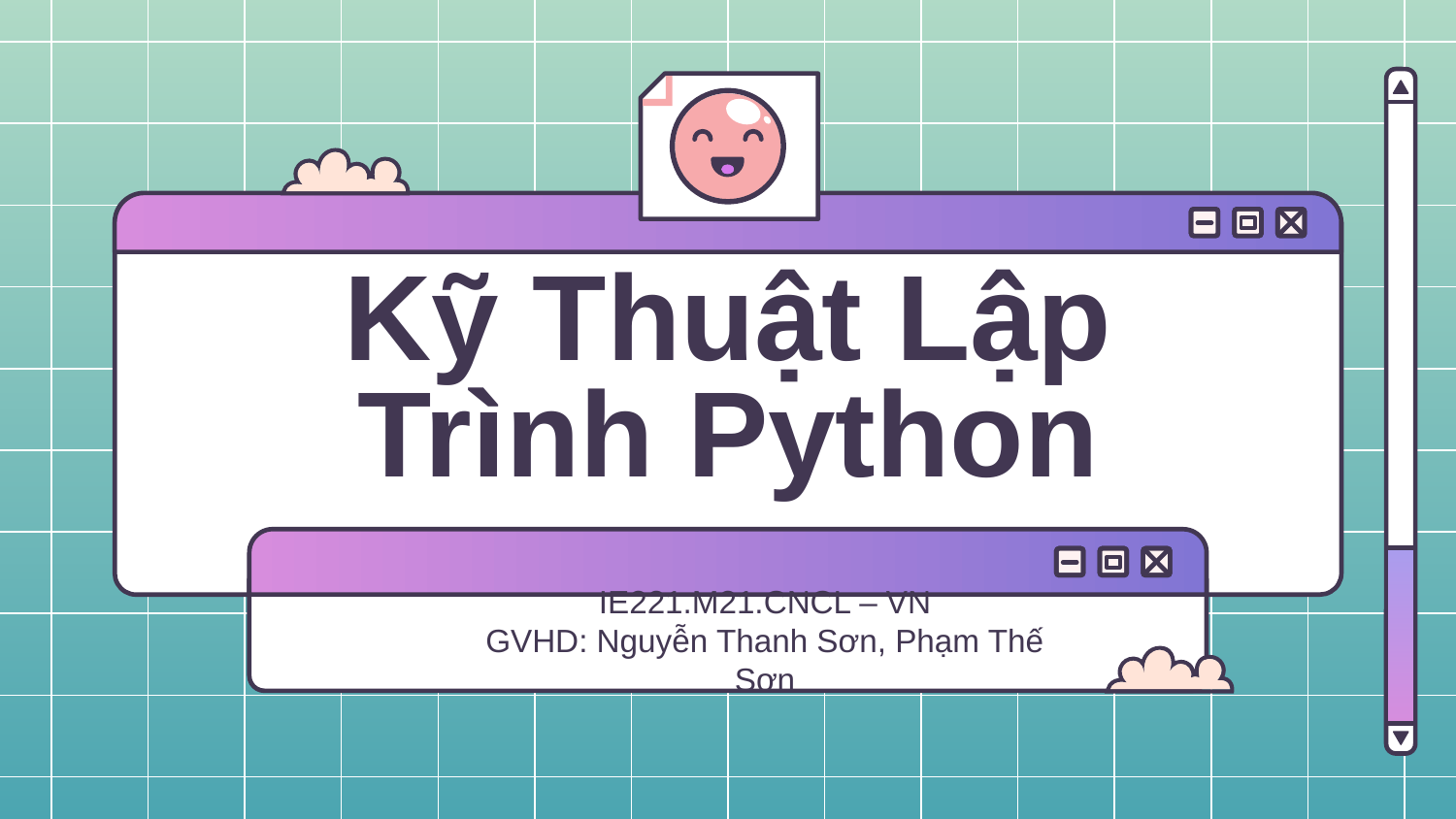

# Kỹ Thuật Lập Trình Python

IE221.M21.CNCL – VN
GVHD: Nguyễn Thanh Sơn, Phạm Thế Sơn